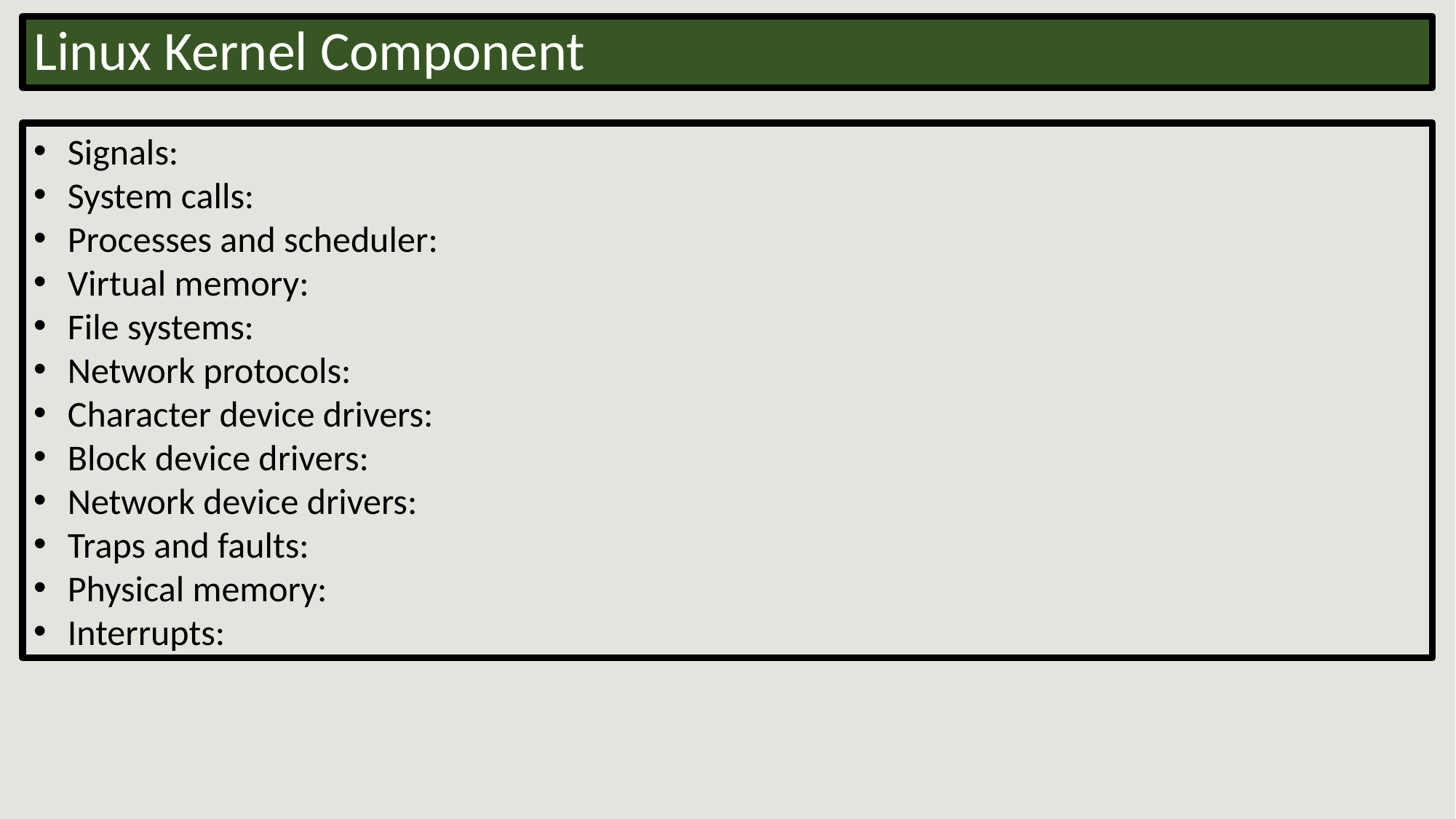

Linux Kernel Component
Signals:
System calls:
Processes and scheduler:
Virtual memory:
File systems:
Network protocols:
Character device drivers:
Block device drivers:
Network device drivers:
Traps and faults:
Physical memory:
Interrupts: